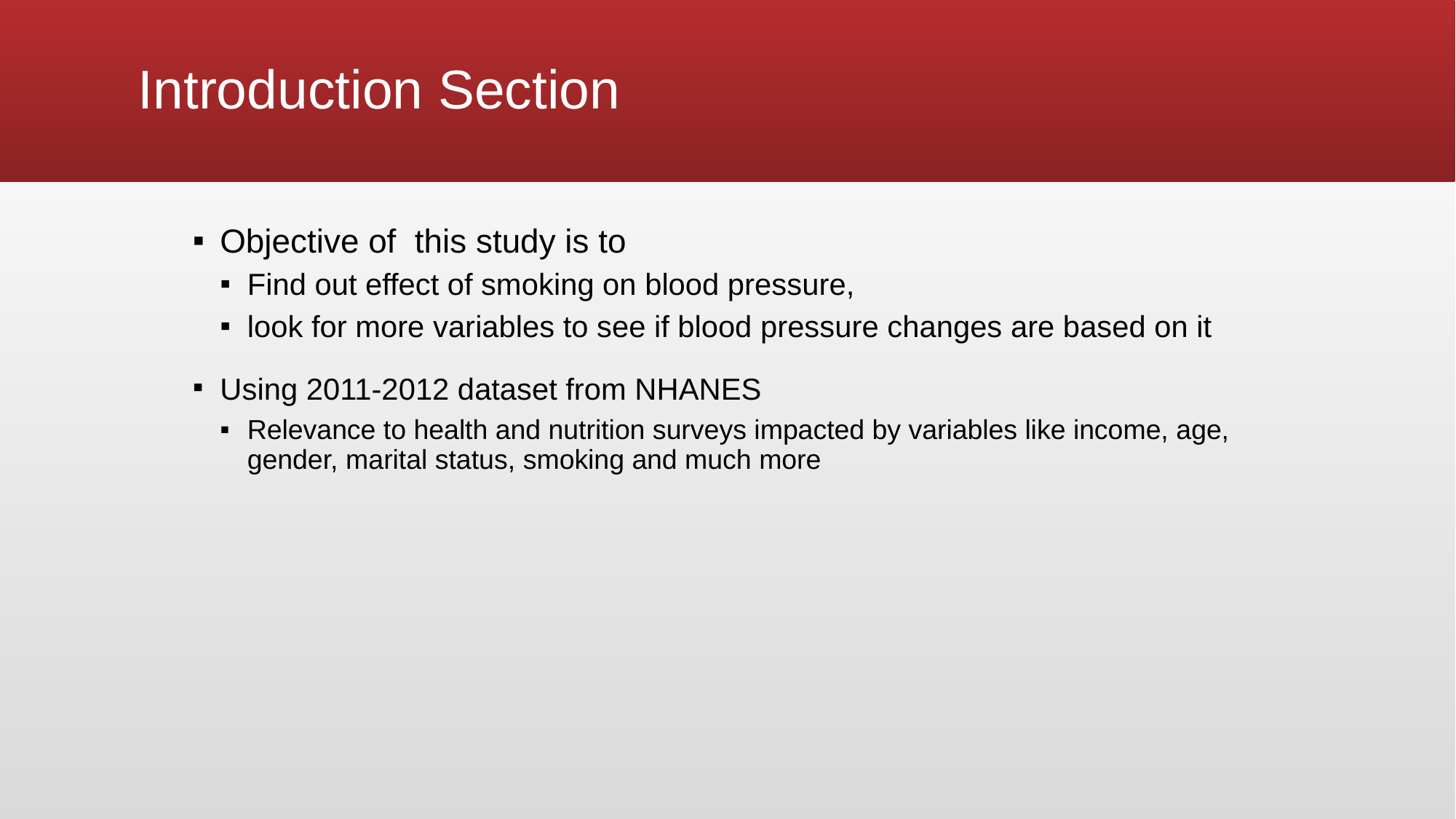

# Introduction Section
Objective of  this study is to
Find out effect of smoking on blood pressure,
look for more variables to see if blood pressure changes are based on it
Using 2011-2012 dataset from NHANES
Relevance to health and nutrition surveys impacted by variables like income, age, gender, marital status, smoking and much more